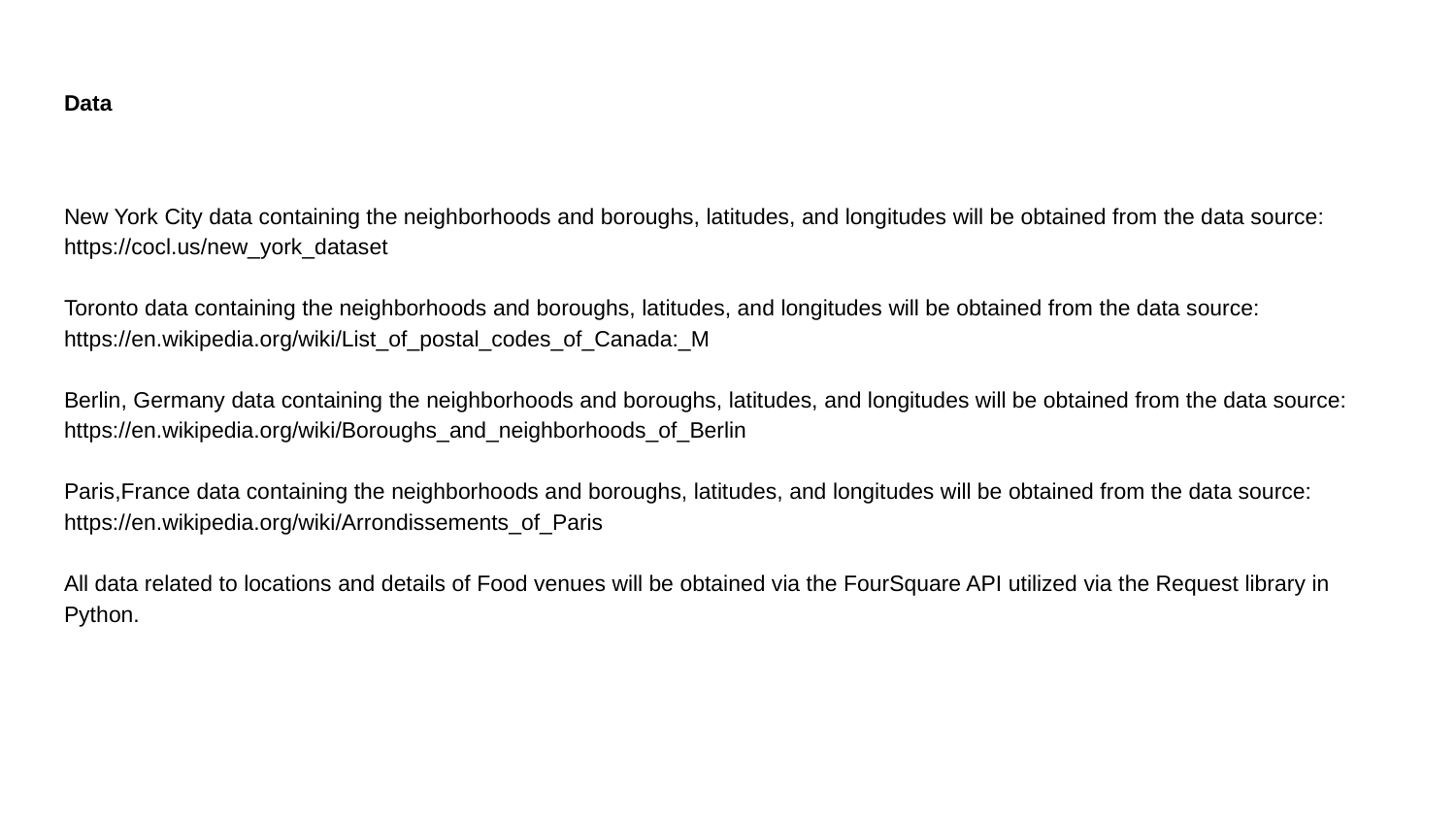

# Data
New York City data containing the neighborhoods and boroughs, latitudes, and longitudes will be obtained from the data source: https://cocl.us/new_york_dataset

Toronto data containing the neighborhoods and boroughs, latitudes, and longitudes will be obtained from the data source: https://en.wikipedia.org/wiki/List_of_postal_codes_of_Canada:_M

Berlin, Germany data containing the neighborhoods and boroughs, latitudes, and longitudes will be obtained from the data source: https://en.wikipedia.org/wiki/Boroughs_and_neighborhoods_of_Berlin

Paris,France data containing the neighborhoods and boroughs, latitudes, and longitudes will be obtained from the data source: https://en.wikipedia.org/wiki/Arrondissements_of_Paris

All data related to locations and details of Food venues will be obtained via the FourSquare API utilized via the Request library in Python.